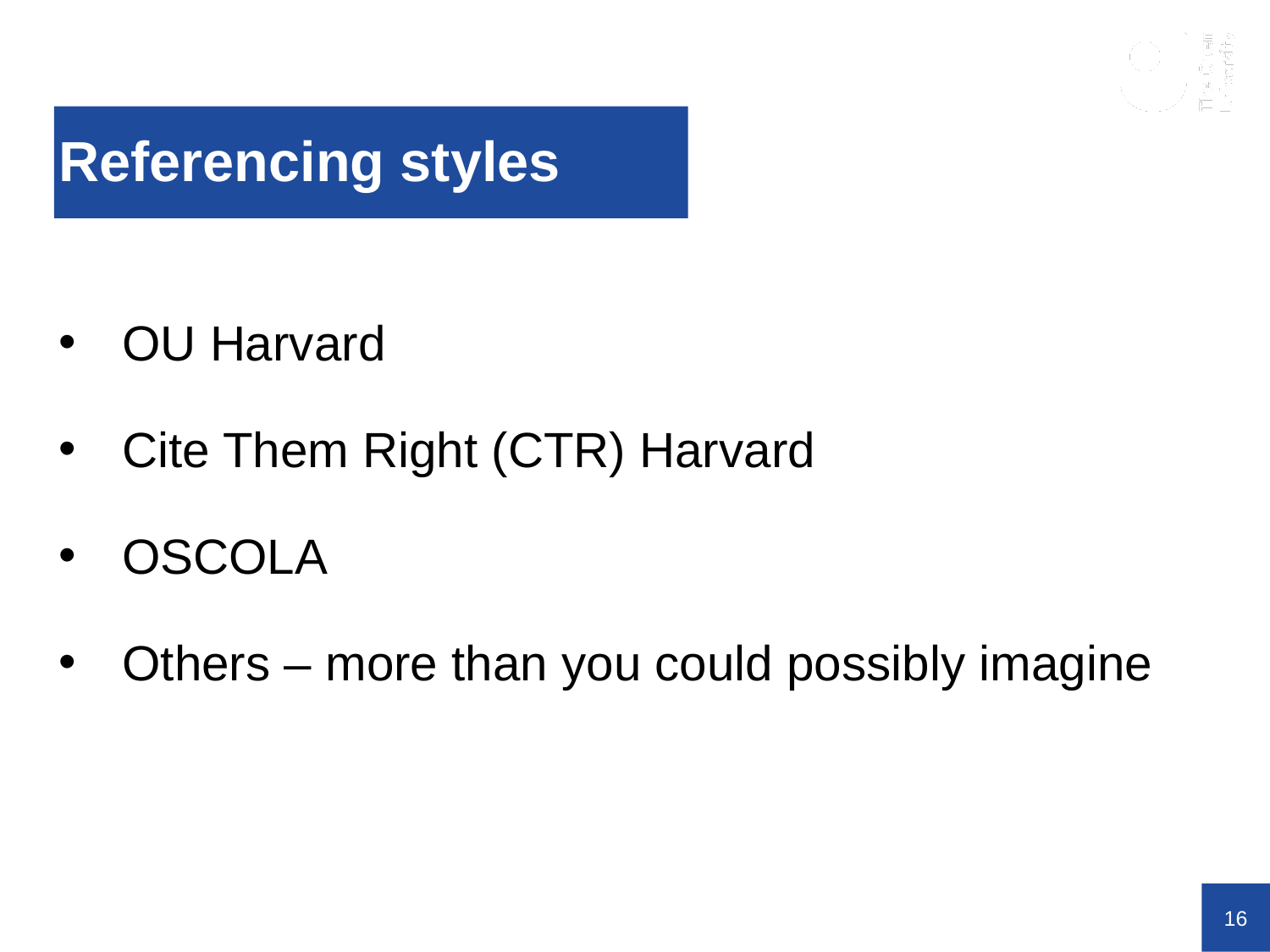

# Referencing styles
OU Harvard
Cite Them Right (CTR) Harvard
OSCOLA
Others – more than you could possibly imagine